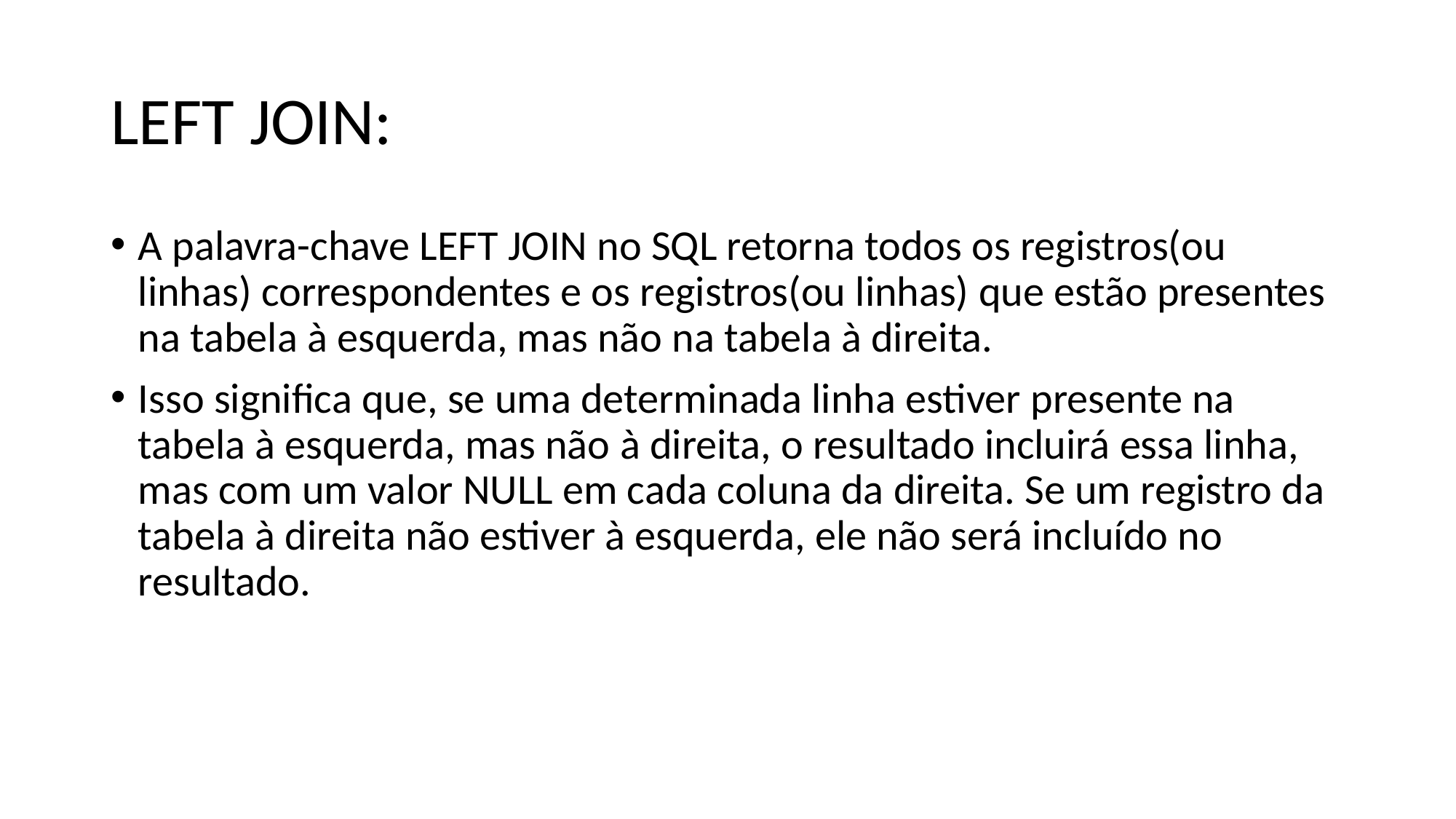

# LEFT JOIN:
A palavra-chave LEFT JOIN no SQL retorna todos os registros(ou linhas) correspondentes e os registros(ou linhas) que estão presentes na tabela à esquerda, mas não na tabela à direita.
Isso significa que, se uma determinada linha estiver presente na tabela à esquerda, mas não à direita, o resultado incluirá essa linha, mas com um valor NULL em cada coluna da direita. Se um registro da tabela à direita não estiver à esquerda, ele não será incluído no resultado.